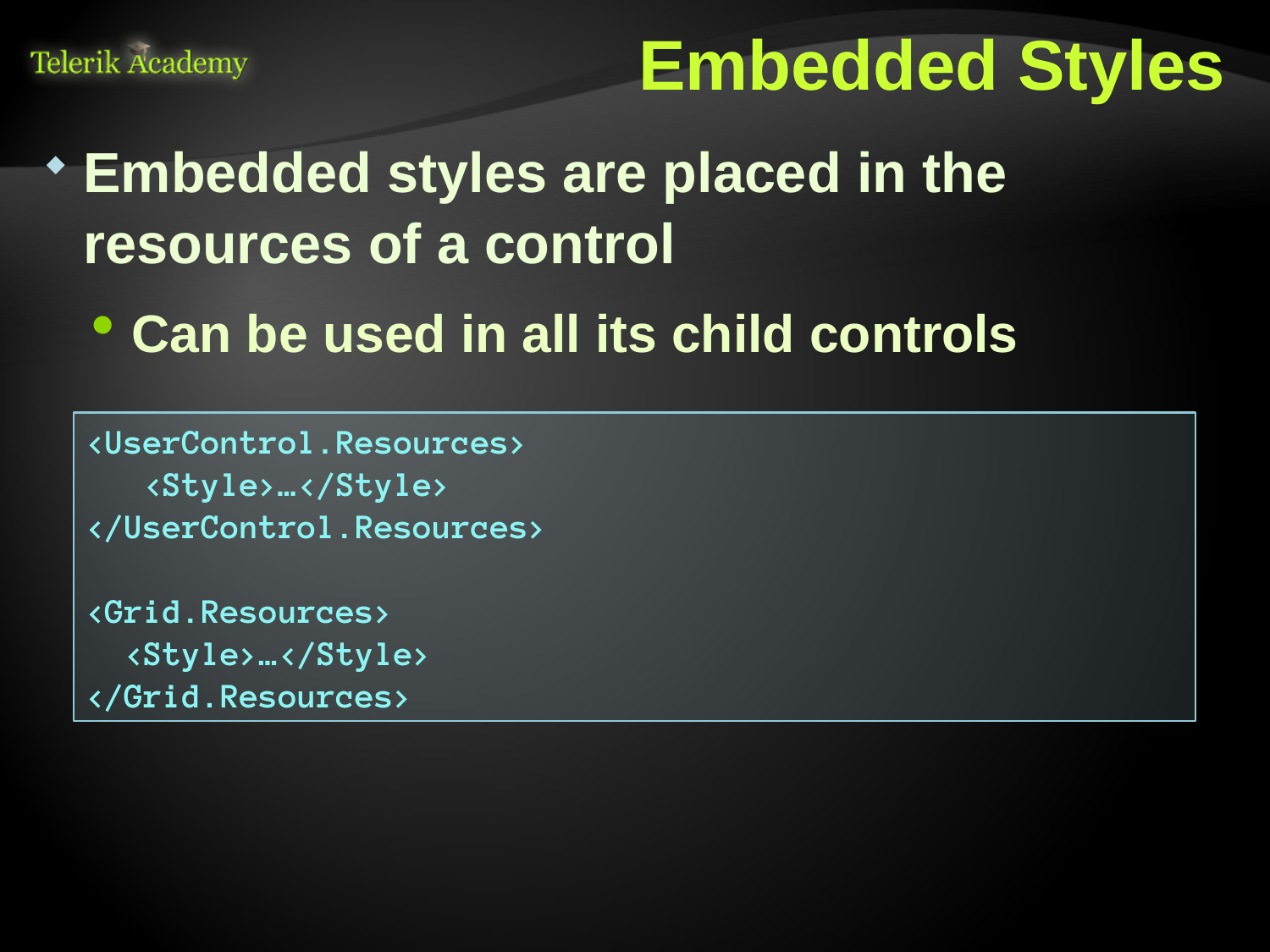

# Embedded Styles
Embedded styles are placed in the resources of a control
Can be used in all its child controls

<UserControl.Resources>
   <Style>…</Style>
</UserControl.Resources>

<Grid.Resources>
  <Style>…</Style>
</Grid.Resources>